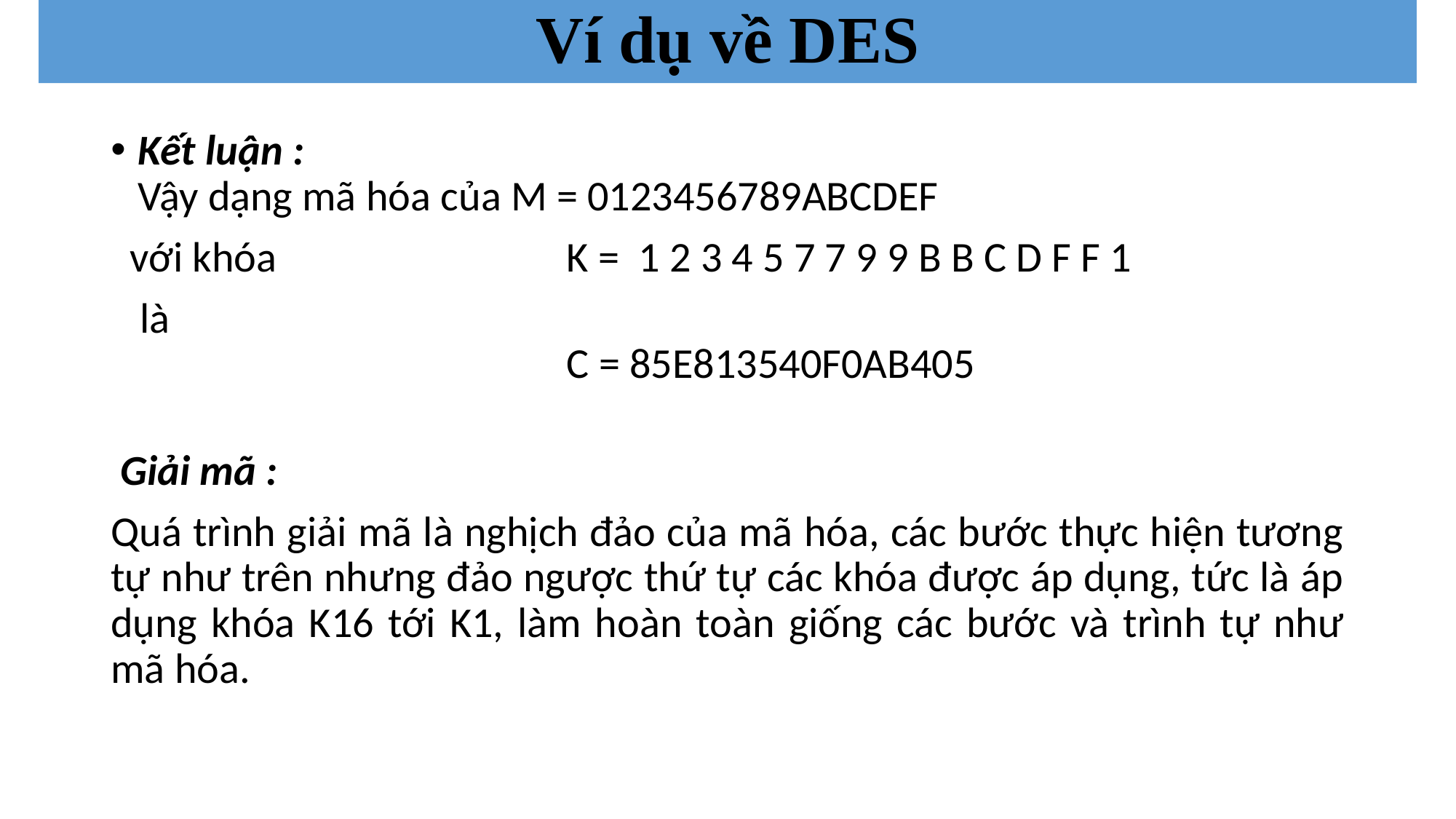

Ví dụ về DES
Kết luận :
Vậy dạng mã hóa của M = 0123456789ABCDEF
  với khóa 			  K =  1 2 3 4 5 7 7 9 9 B B C D F F 1
   là
				  C = 85E813540F0AB405
 Giải mã :
Quá trình giải mã là nghịch đảo của mã hóa, các bước thực hiện tương tự như trên nhưng đảo ngược thứ tự các khóa được áp dụng, tức là áp dụng khóa K16 tới K1, làm hoàn toàn giống các bước và trình tự như mã hóa.